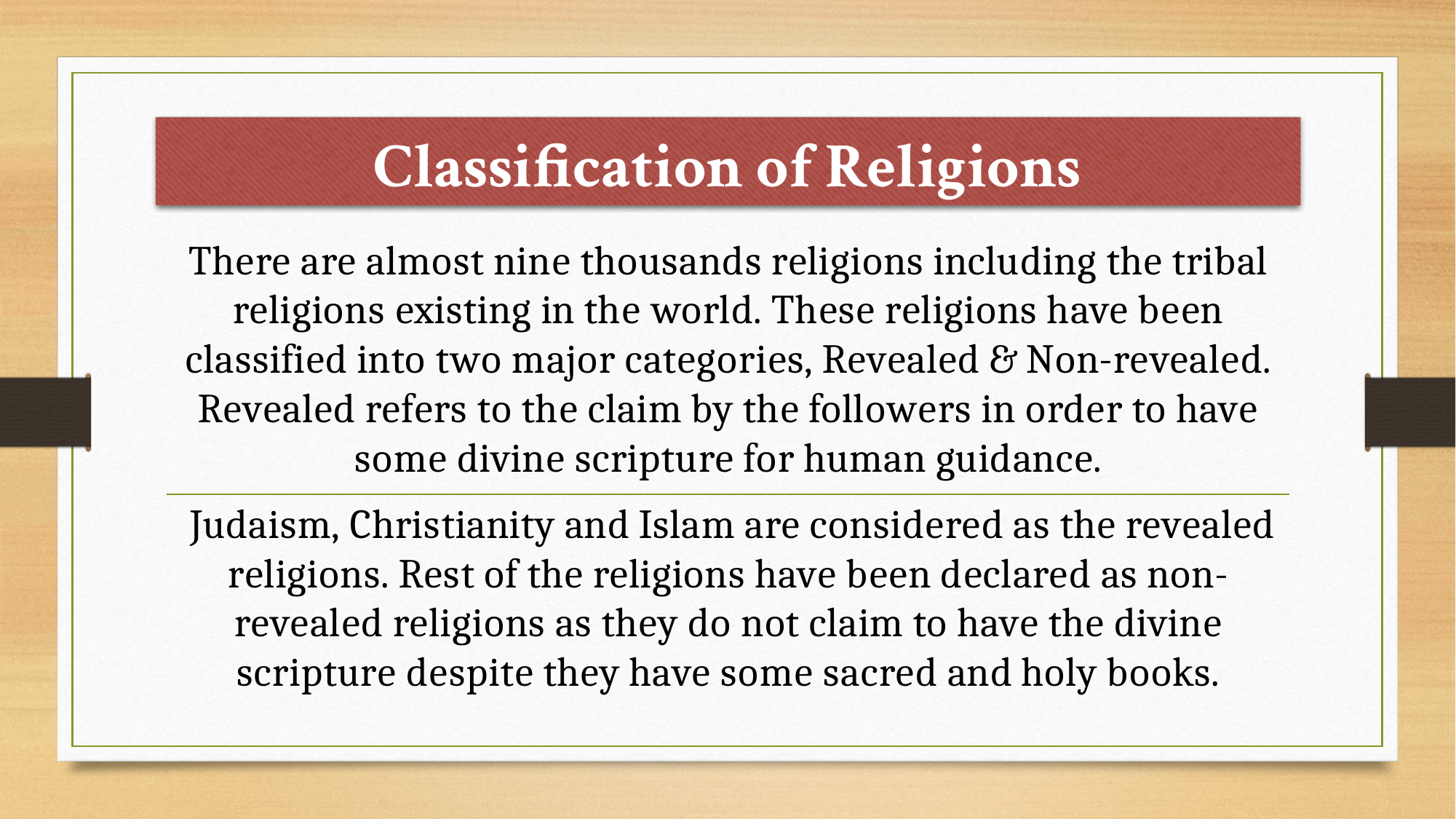

# Classification of Religions
There are almost nine thousands religions including the tribal religions existing in the world. These religions have been classified into two major categories, Revealed & Non-revealed. Revealed refers to the claim by the followers in order to have some divine scripture for human guidance.
 Judaism, Christianity and Islam are considered as the revealed religions. Rest of the religions have been declared as non-revealed religions as they do not claim to have the divine scripture despite they have some sacred and holy books.